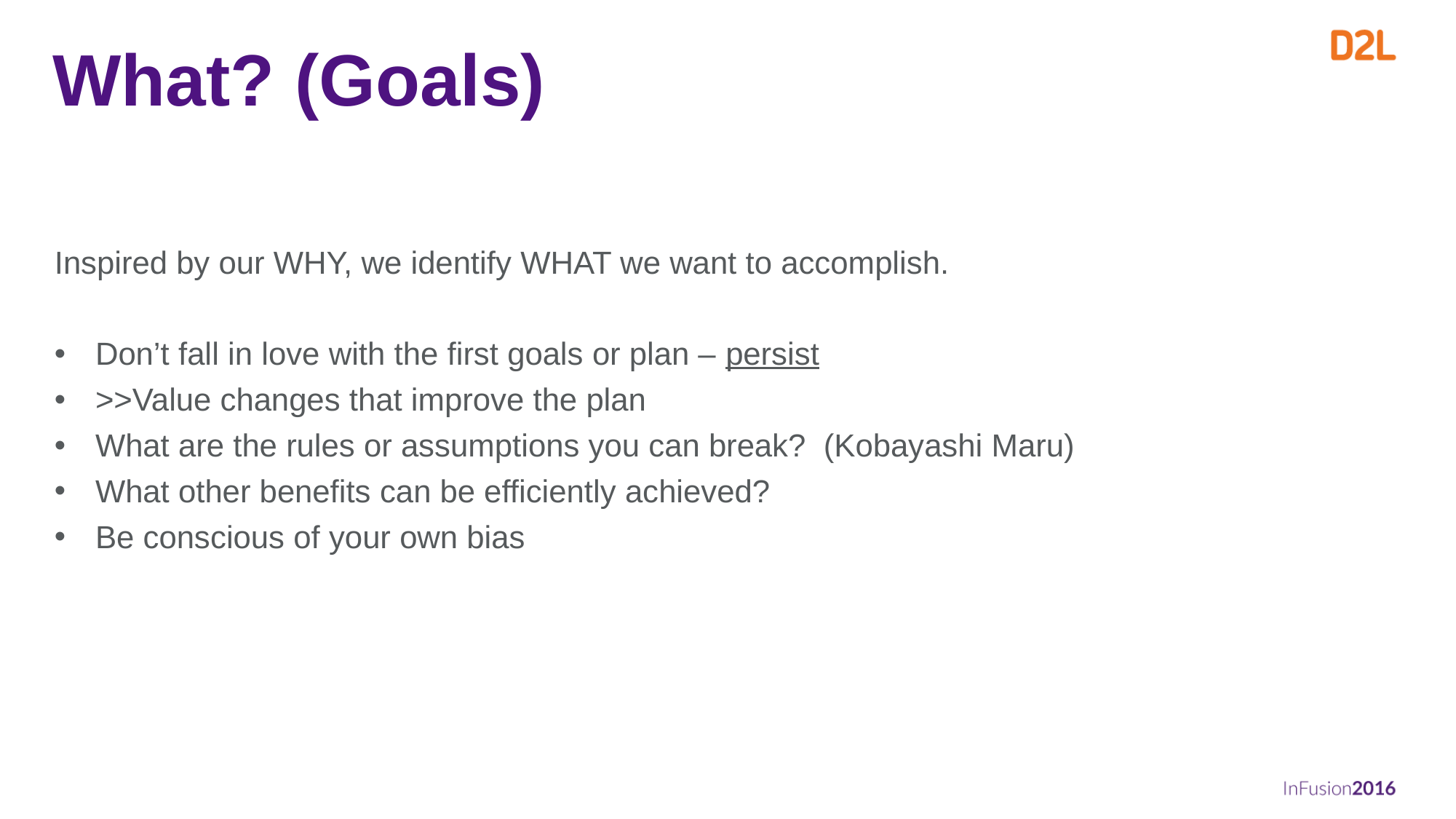

# What? (Goals)
Inspired by our WHY, we identify WHAT we want to accomplish.

Don’t fall in love with the first goals or plan – persist
>>Value changes that improve the plan
What are the rules or assumptions you can break?  (Kobayashi Maru)
What other benefits can be efficiently achieved?
Be conscious of your own bias